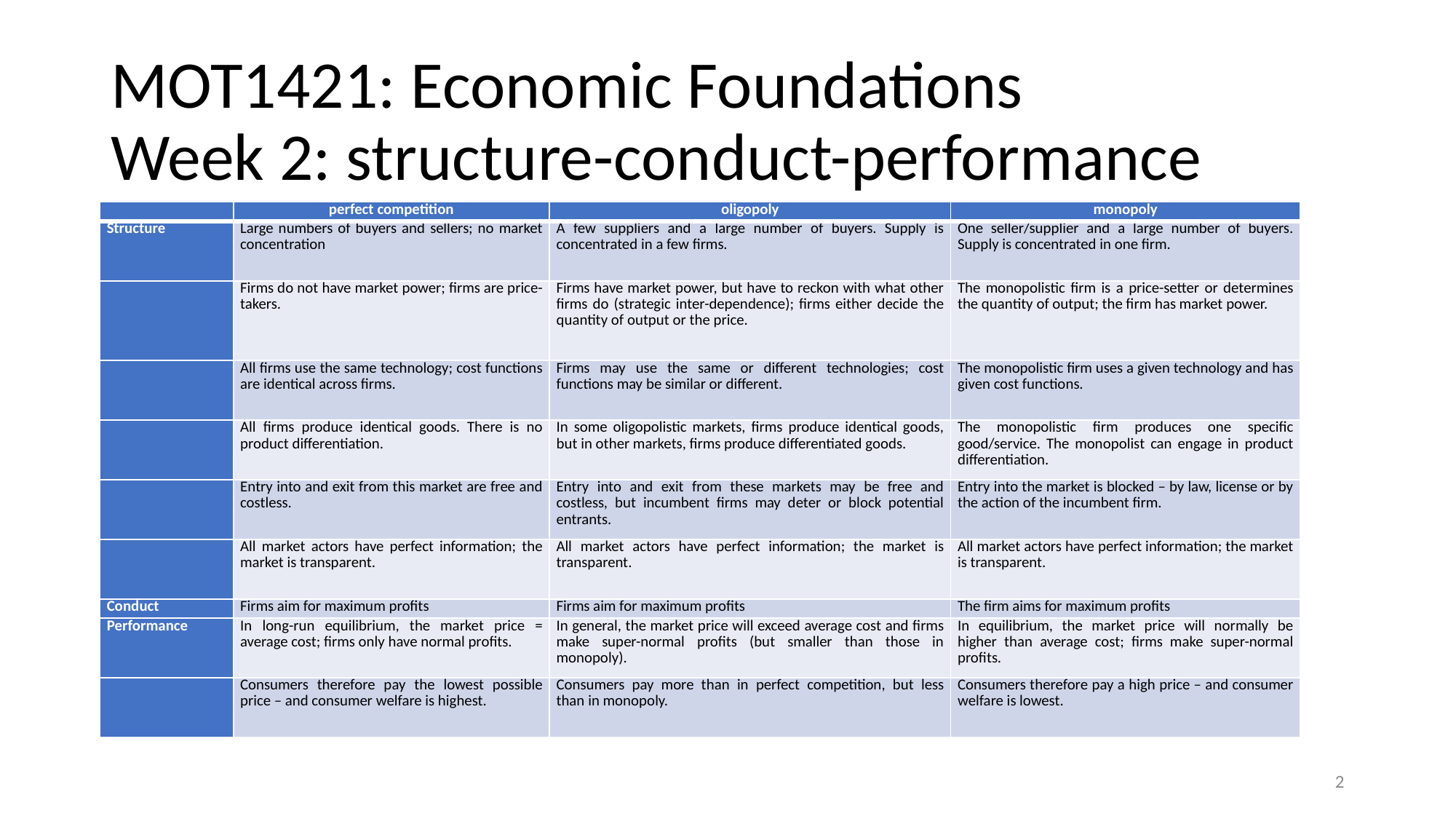

# MOT1421: Economic Foundations Week 2: structure-conduct-performance
|  | perfect competition | oligopoly | monopoly |
| --- | --- | --- | --- |
| Structure | Large numbers of buyers and sellers; no market concentration | A few suppliers and a large number of buyers. Supply is concentrated in a few firms. | One seller/supplier and a large number of buyers. Supply is concentrated in one firm. |
|  | Firms do not have market power; firms are price-takers. | Firms have market power, but have to reckon with what other firms do (strategic inter-dependence); firms either decide the quantity of output or the price. | The monopolistic firm is a price-setter or determines the quantity of output; the firm has market power. |
|  | All firms use the same technology; cost functions are identical across firms. | Firms may use the same or different technologies; cost functions may be similar or different. | The monopolistic firm uses a given technology and has given cost functions. |
|  | All firms produce identical goods. There is no product differentiation. | In some oligopolistic markets, firms produce identical goods, but in other markets, firms produce differentiated goods. | The monopolistic firm produces one specific good/service. The monopolist can engage in product differentiation. |
|  | Entry into and exit from this market are free and costless. | Entry into and exit from these markets may be free and costless, but incumbent firms may deter or block potential entrants. | Entry into the market is blocked – by law, license or by the action of the incumbent firm. |
|  | All market actors have perfect information; the market is transparent. | All market actors have perfect information; the market is transparent. | All market actors have perfect information; the market is transparent. |
| Conduct | Firms aim for maximum profits | Firms aim for maximum profits | The firm aims for maximum profits |
| Performance | In long-run equilibrium, the market price = average cost; firms only have normal profits. | In general, the market price will exceed average cost and firms make super-normal profits (but smaller than those in monopoly). | In equilibrium, the market price will normally be higher than average cost; firms make super-normal profits. |
|  | Consumers therefore pay the lowest possible price – and consumer welfare is highest. | Consumers pay more than in perfect competition, but less than in monopoly. | Consumers therefore pay a high price – and consumer welfare is lowest. |
2